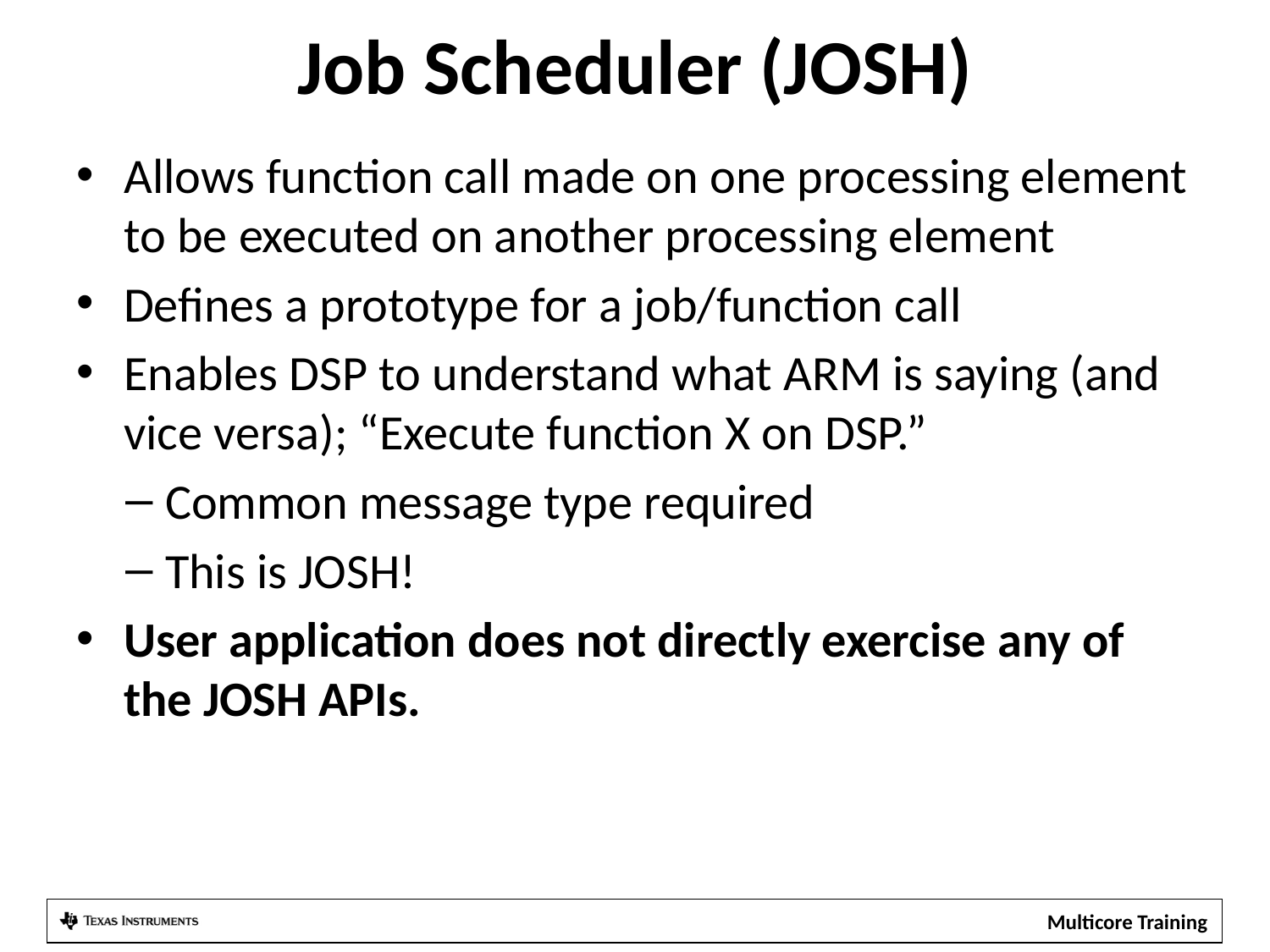

# Job Scheduler (JOSH)
Allows function call made on one processing element to be executed on another processing element
Defines a prototype for a job/function call
Enables DSP to understand what ARM is saying (and vice versa); “Execute function X on DSP.”
Common message type required
This is JOSH!
User application does not directly exercise any of the JOSH APIs.